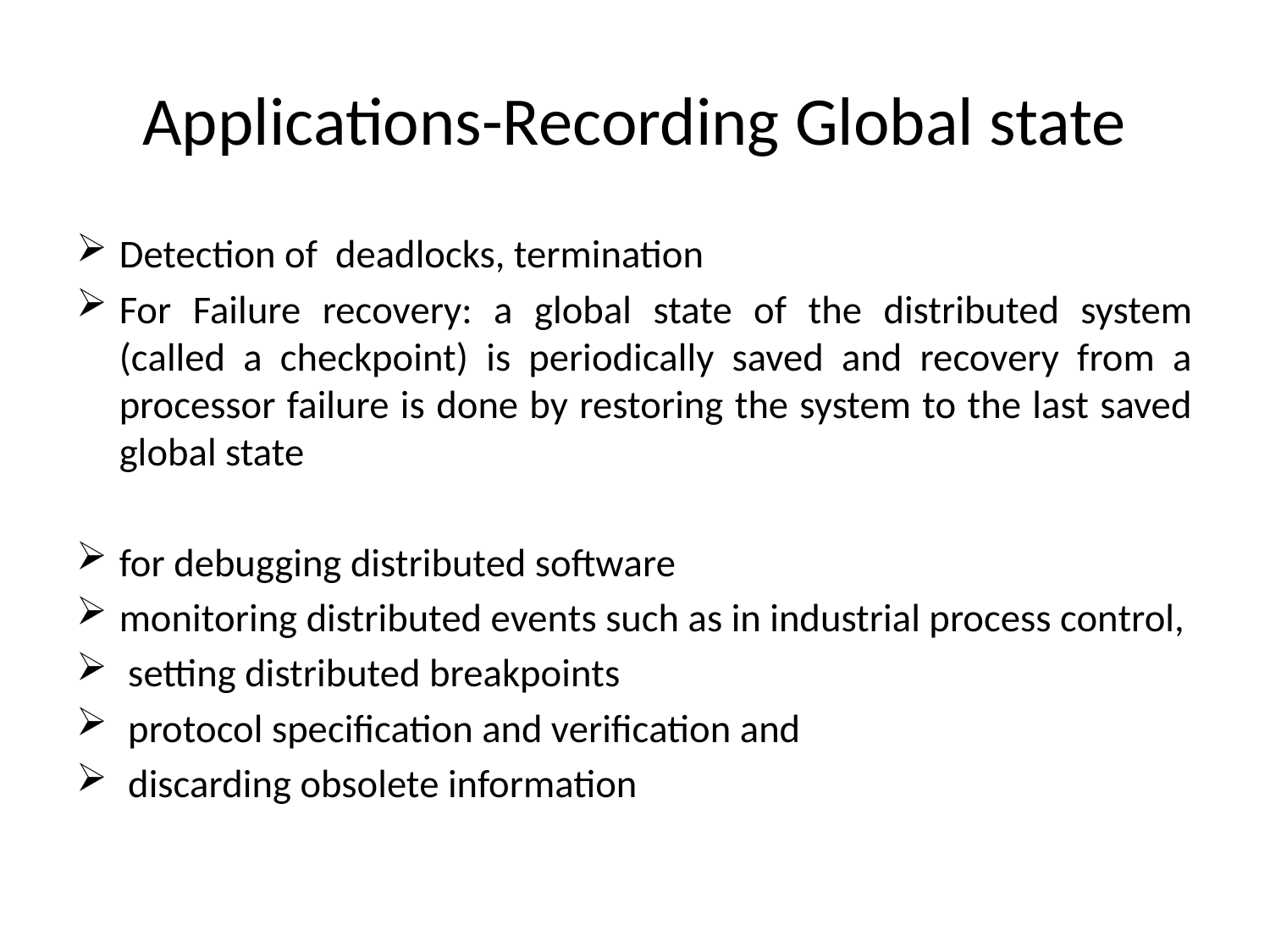

# Applications-Recording Global state
Detection of  deadlocks, termination
For Failure recovery: a global state of the distributed system (called a checkpoint) is periodically saved and recovery from a processor failure is done by restoring the system to the last saved global state

for debugging distributed software
monitoring distributed events such as in industrial process control,
 setting distributed breakpoints
 protocol specification and verification and
 discarding obsolete information